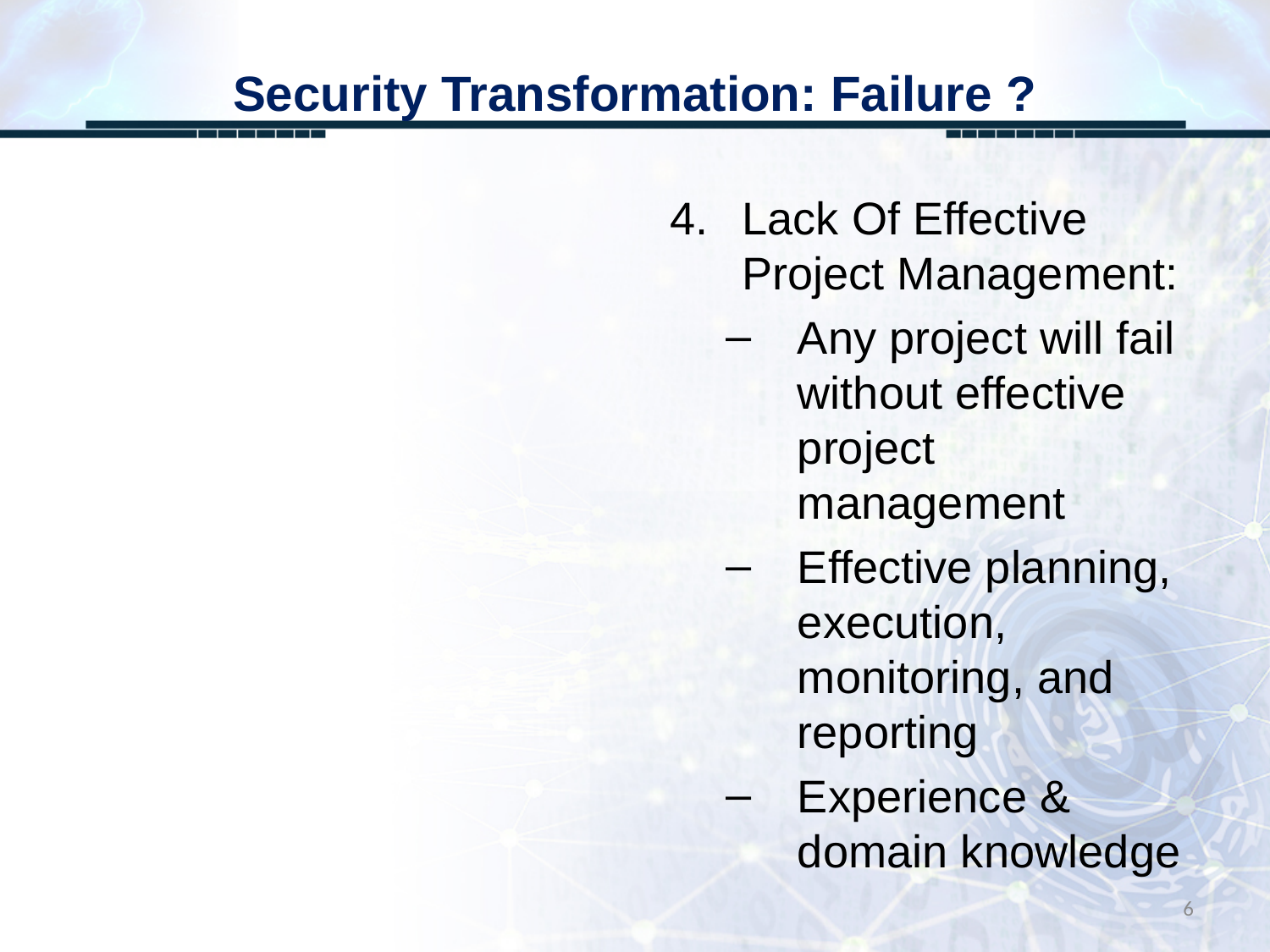

# Security Transformation: Failure ?
Lack Of Effective Project Management:
Any project will fail without effective project management
Effective planning, execution, monitoring, and reporting
Experience & domain knowledge
6